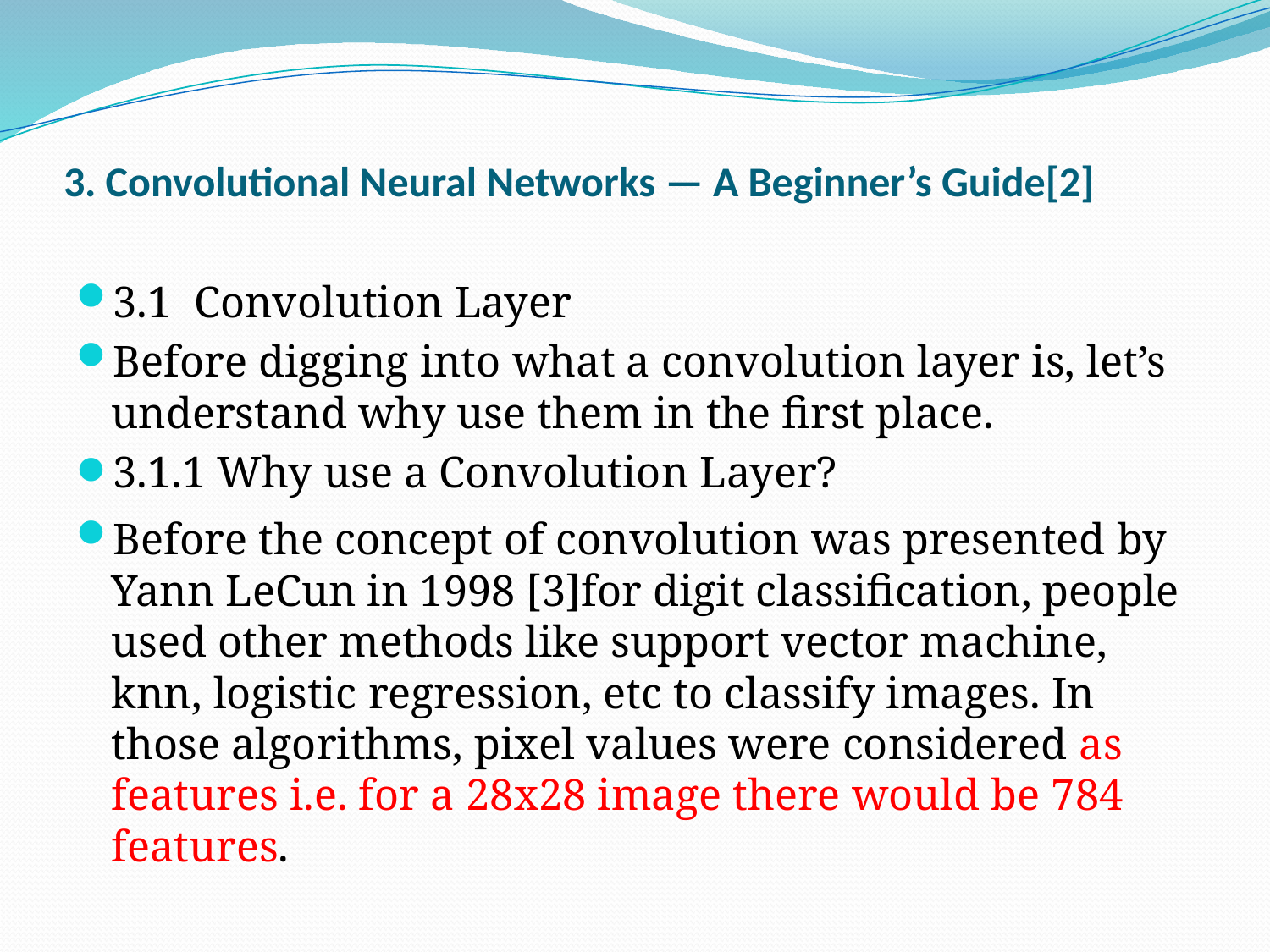

# 3. Convolutional Neural Networks — A Beginner’s Guide[2]
3.1  Convolution Layer
Before digging into what a convolution layer is, let’s understand why use them in the first place.
3.1.1 Why use a Convolution Layer?
Before the concept of convolution was presented by Yann LeCun in 1998 [3]for digit classification, people used other methods like support vector machine, knn, logistic regression, etc to classify images. In those algorithms, pixel values were considered as features i.e. for a 28x28 image there would be 784 features.